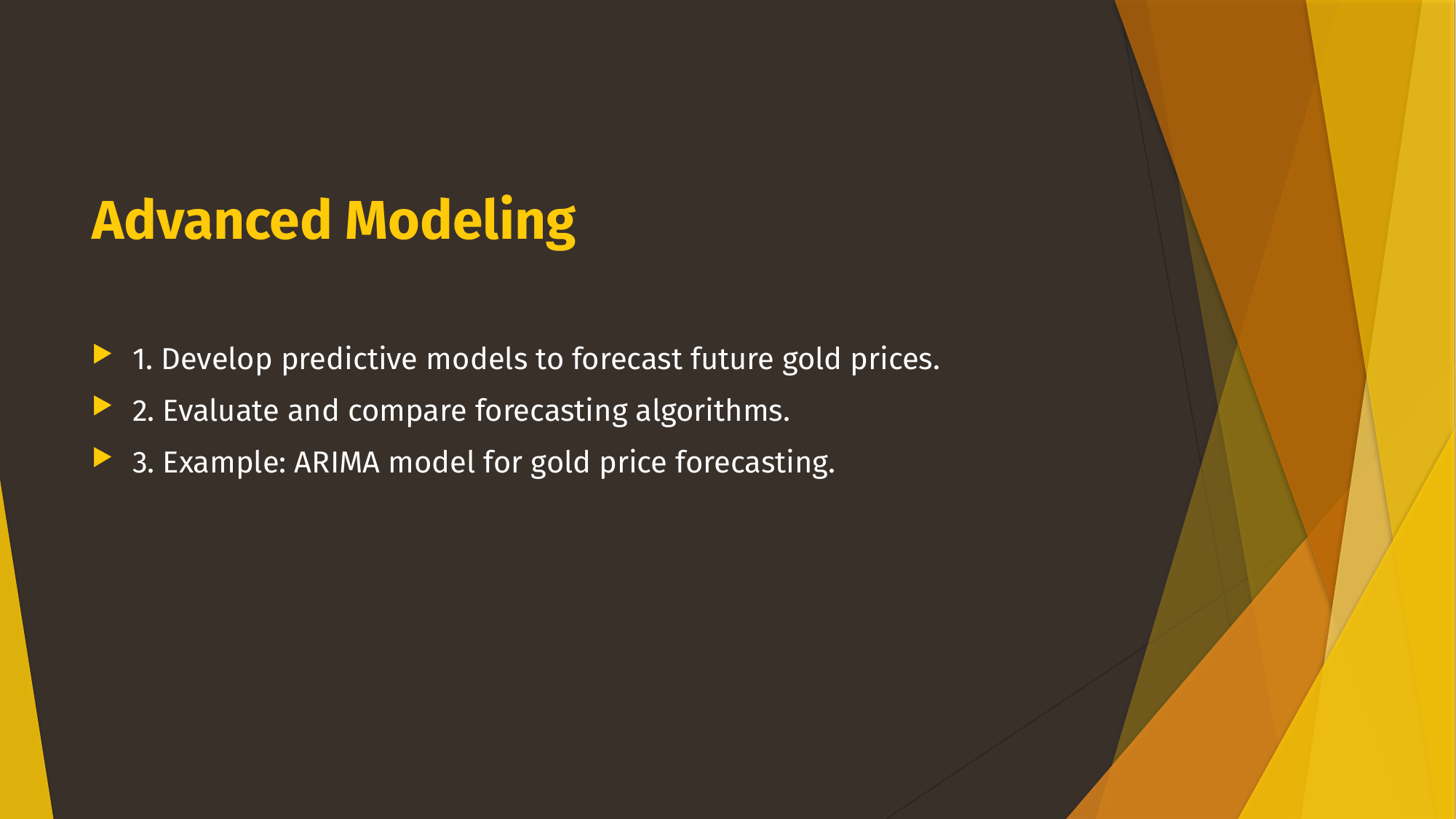

# Advanced Modeling
1. Develop predictive models to forecast future gold prices.
2. Evaluate and compare forecasting algorithms.
3. Example: ARIMA model for gold price forecasting.